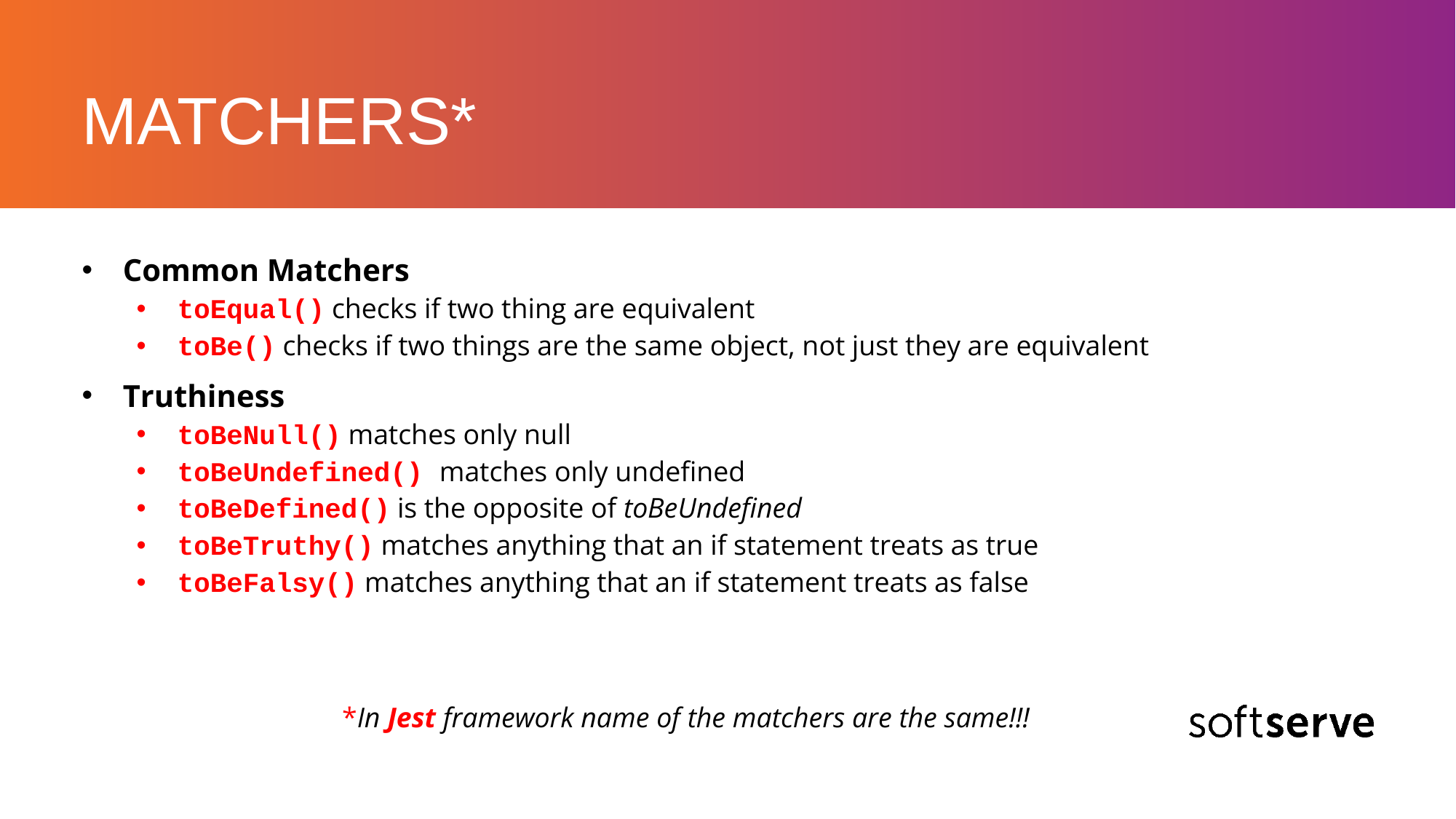

# MATCHERS*
Common Matchers
toEqual() checks if two thing are equivalent
toBe() checks if two things are the same object, not just they are equivalent
Truthiness
toBeNull() matches only null
toBeUndefined() matches only undefined
toBeDefined() is the opposite of toBeUndefined
toBeTruthy() matches anything that an if statement treats as true
toBeFalsy() matches anything that an if statement treats as false

*In Jest framework name of the matchers are the same!!!